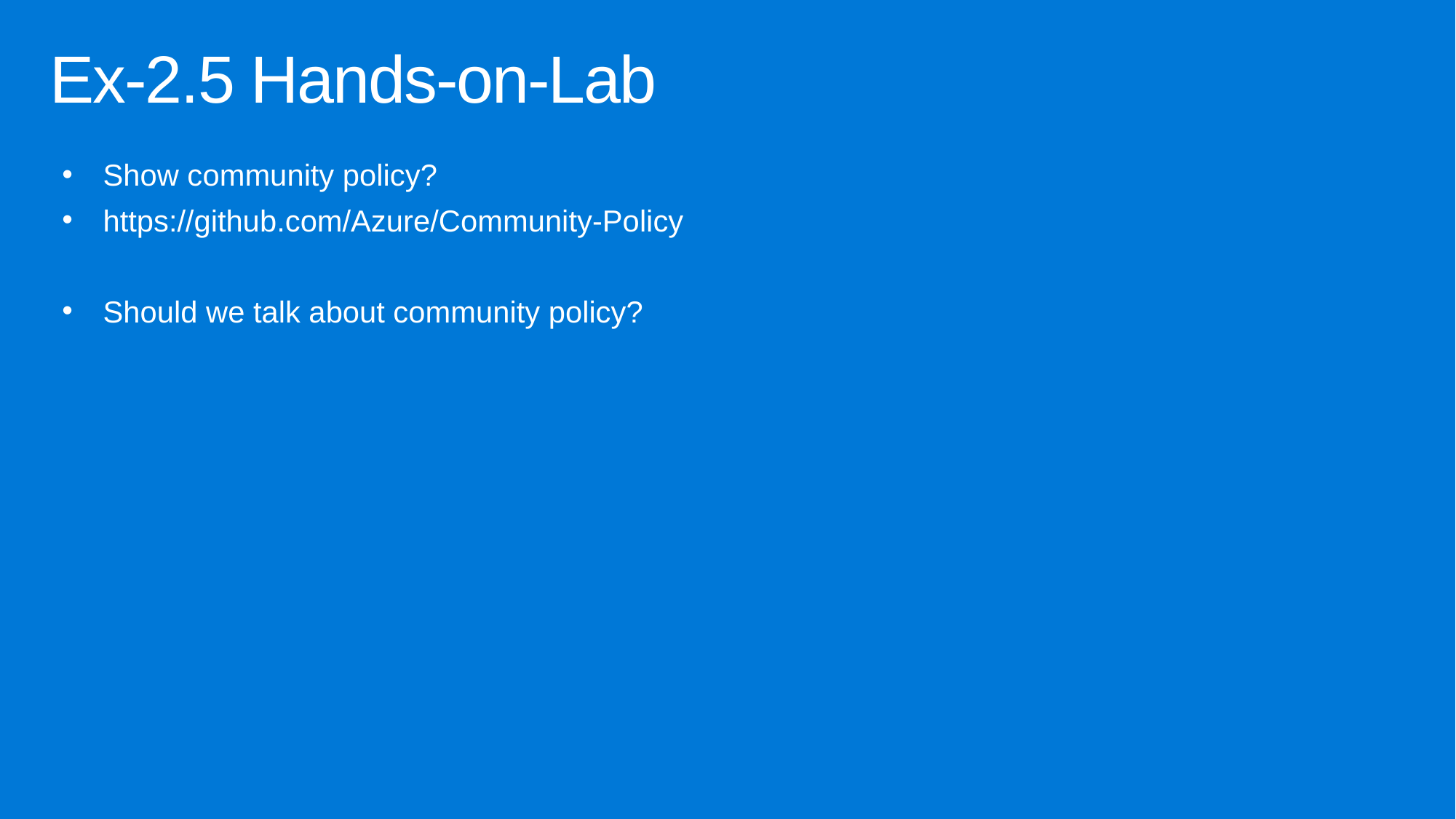

# Ex-2.5 Hands-on-Lab
Show community policy?
https://github.com/Azure/Community-Policy

Should we talk about community policy?